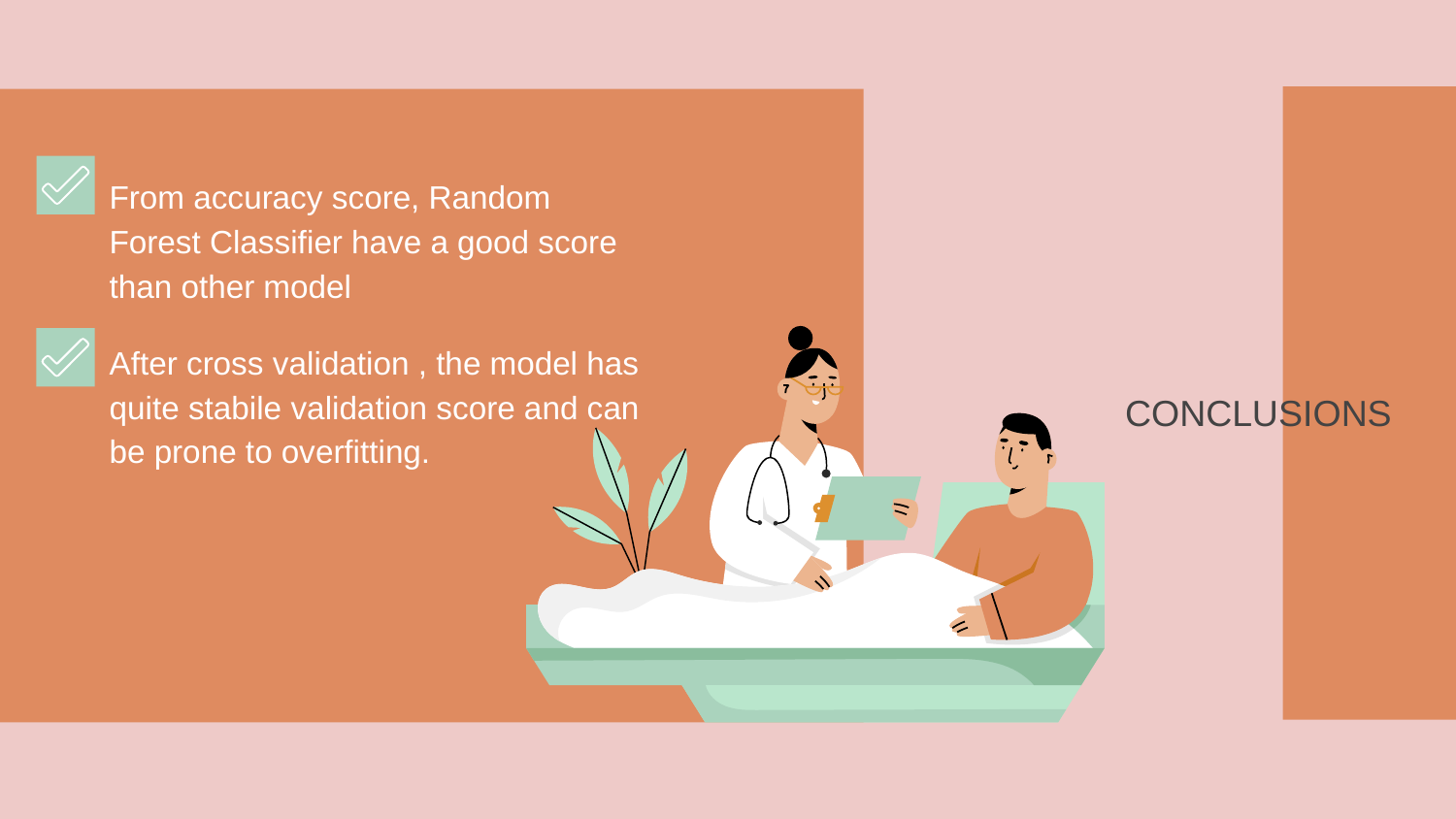

From accuracy score, Random Forest Classifier have a good score than other model
After cross validation , the model has quite stabile validation score and can be prone to overfitting.

# CONCLUSIONS